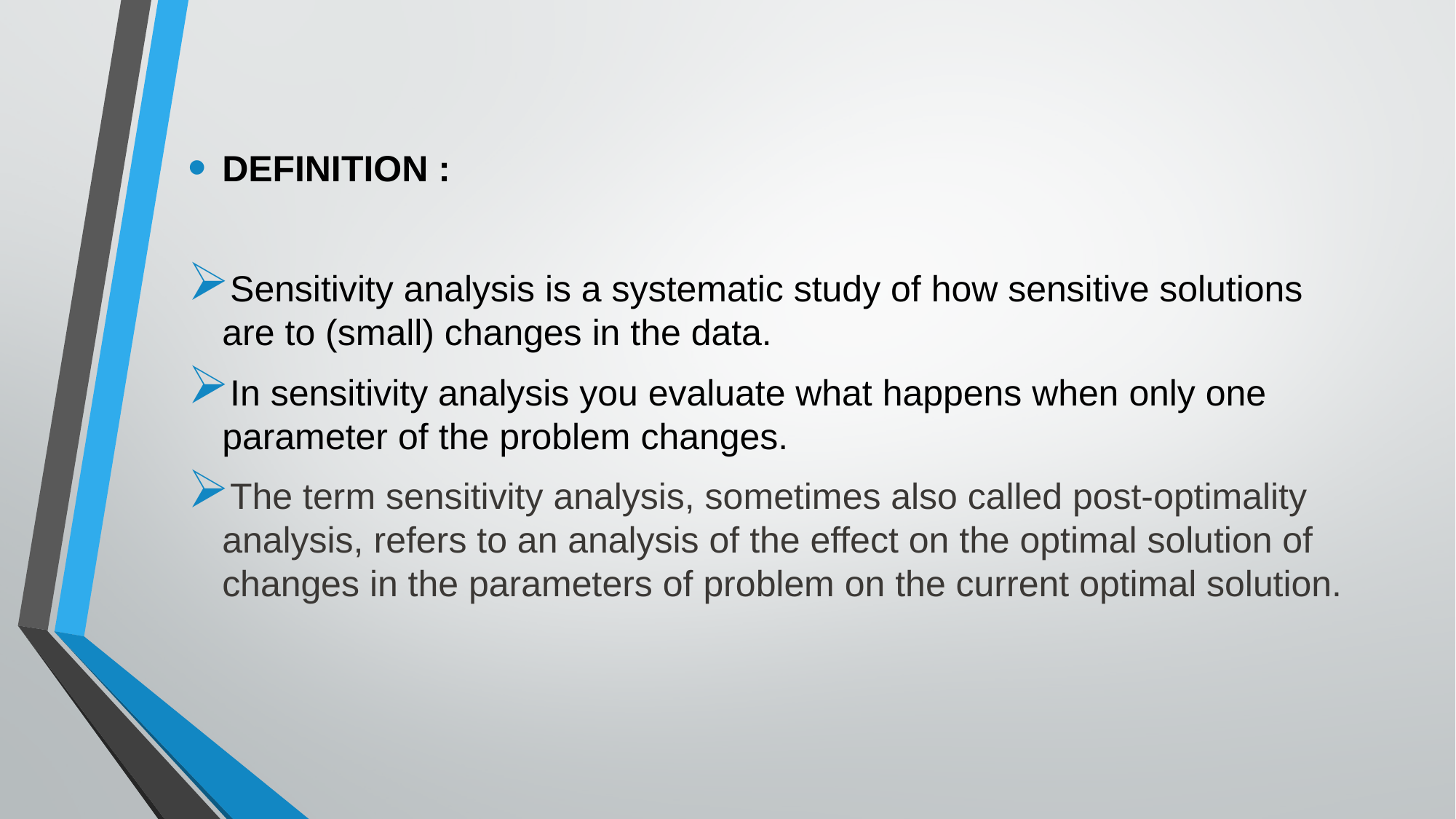

DEFINITION :

Sensitivity analysis is a systematic study of how sensitive solutions are to (small) changes in the data.
In sensitivity analysis you evaluate what happens when only one parameter of the problem changes.
The term sensitivity analysis, sometimes also called post-optimality analysis, refers to an analysis of the effect on the optimal solution of changes in the parameters of problem on the current optimal solution.